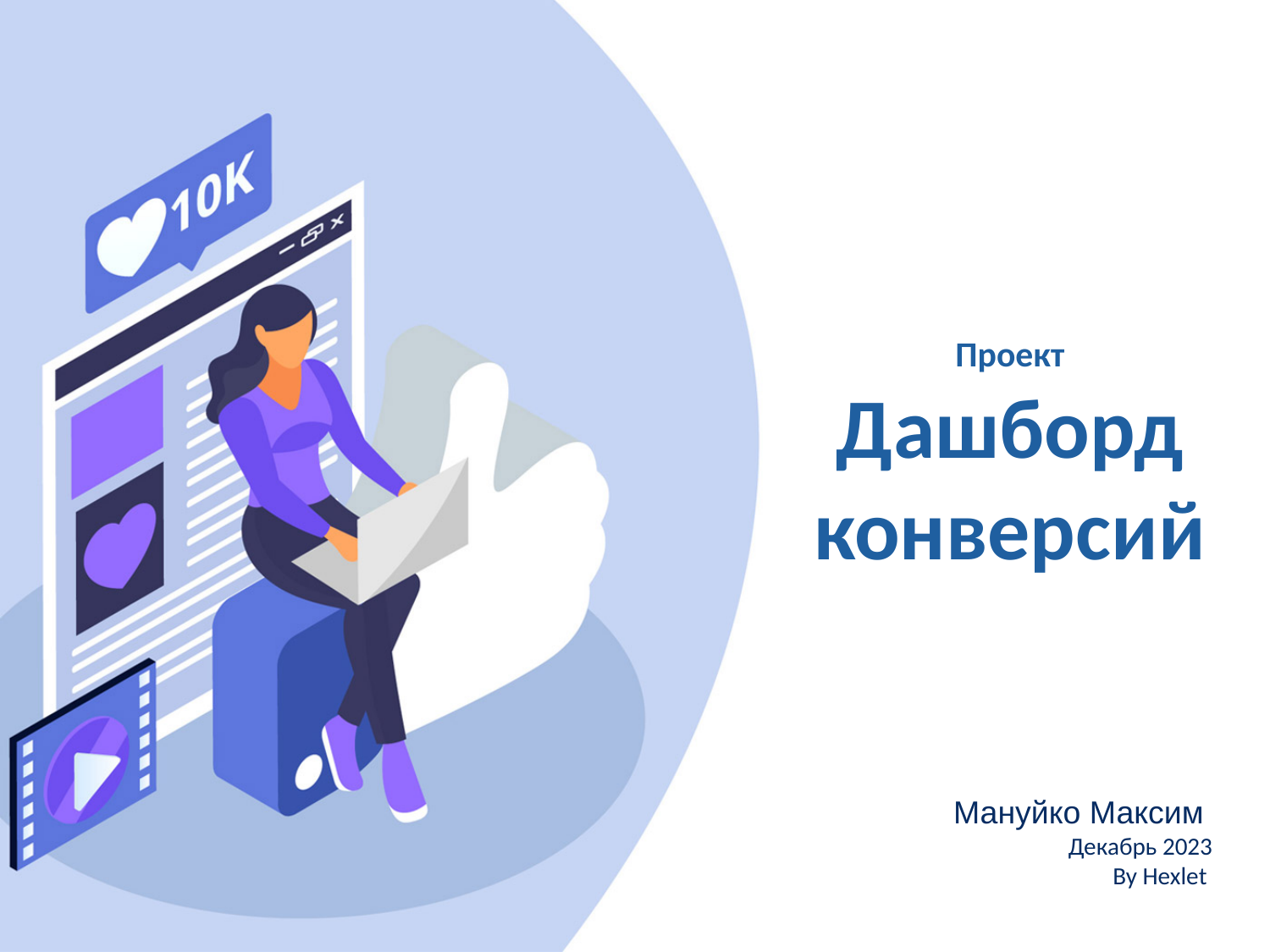

# Проект Дашборд конверсий
Мануйко Максим
Декабрь 2023
 By Hexlet